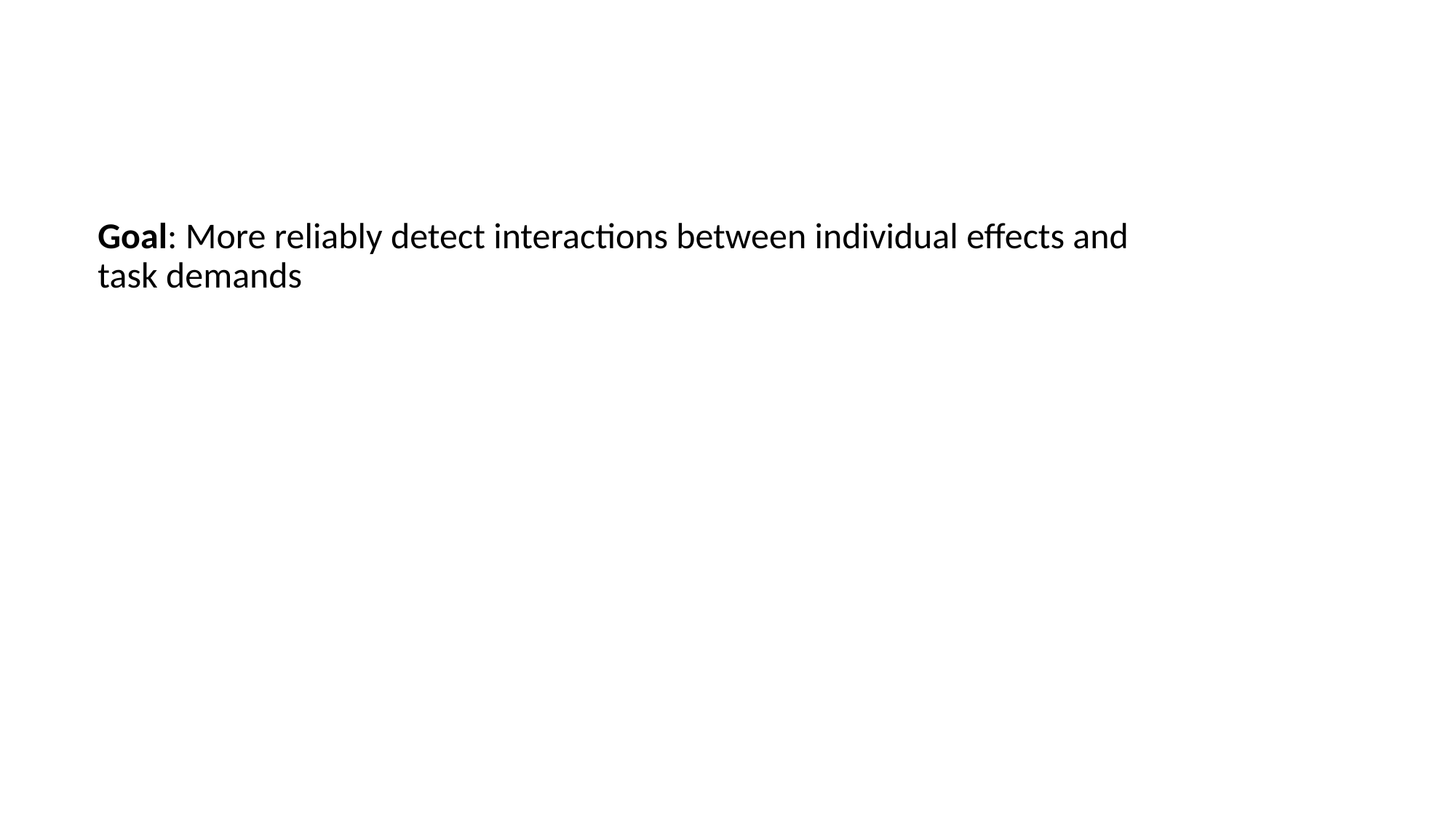

Goal: More reliably detect interactions between individual effects and task demands